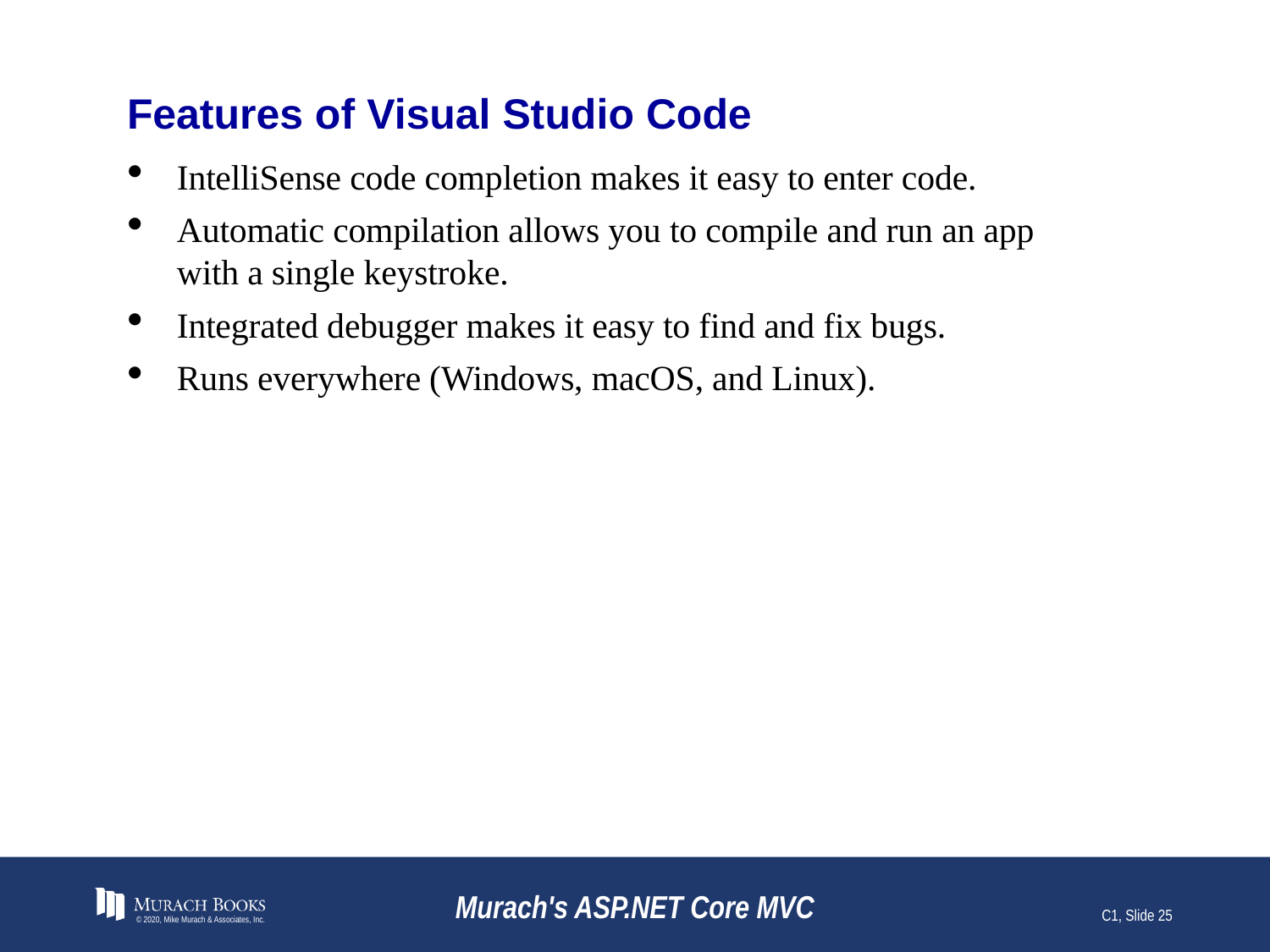

# Features of Visual Studio Code
IntelliSense code completion makes it easy to enter code.
Automatic compilation allows you to compile and run an app with a single keystroke.
Integrated debugger makes it easy to find and fix bugs.
Runs everywhere (Windows, macOS, and Linux).

© 2020, Mike Murach & Associates, Inc.
Murach's ASP.NET Core MVC

C1, Slide 25